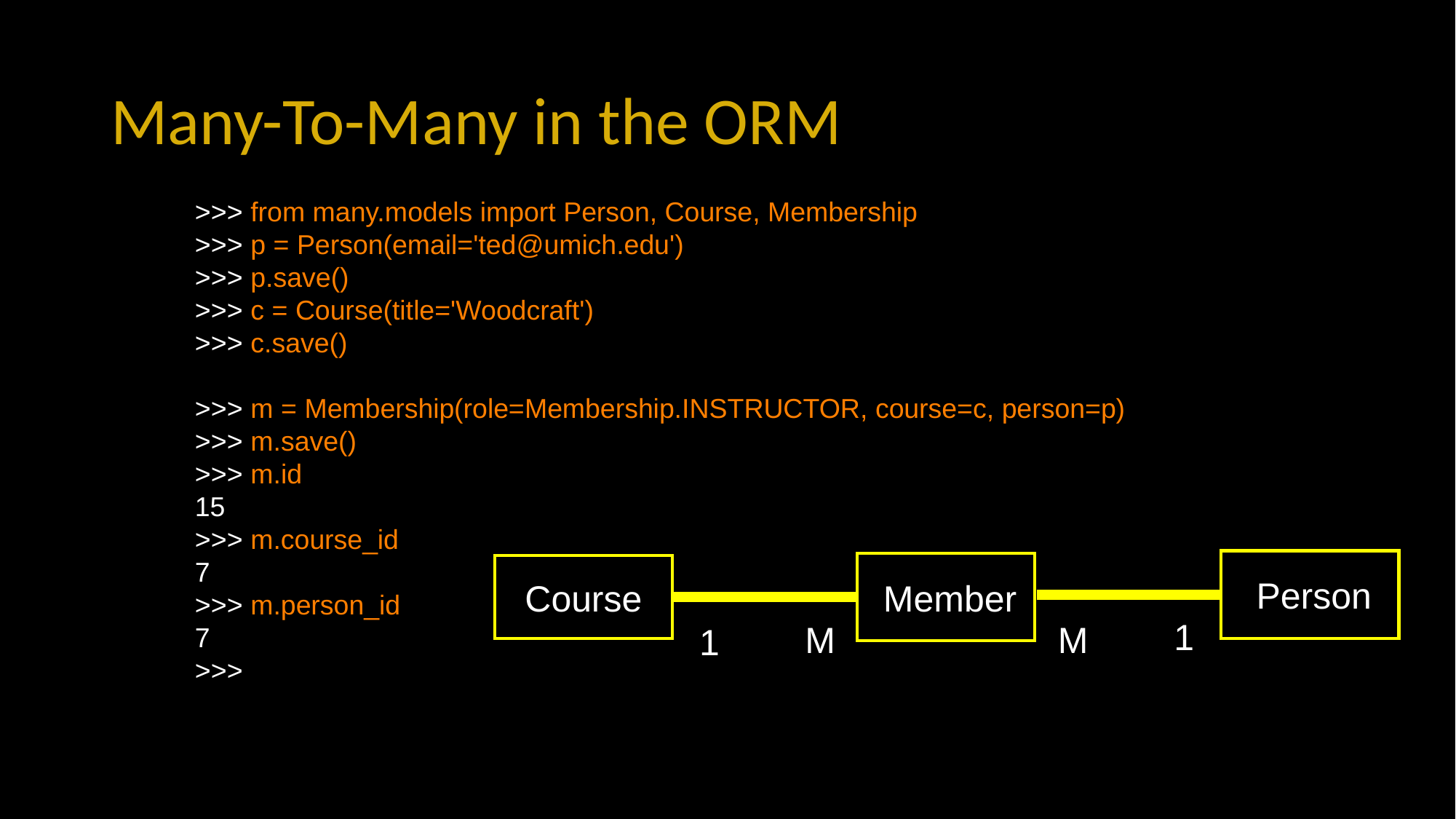

# Many-To-Many in the ORM
>>> from many.models import Person, Course, Membership
>>> p = Person(email='ted@umich.edu')
>>> p.save()
>>> c = Course(title='Woodcraft')
>>> c.save()

>>> m = Membership(role=Membership.INSTRUCTOR, course=c, person=p)
>>> m.save()
>>> m.id
15
>>> m.course_id
7
>>> m.person_id
7
>>>
 Person
 Member
Course
1
M
M
1